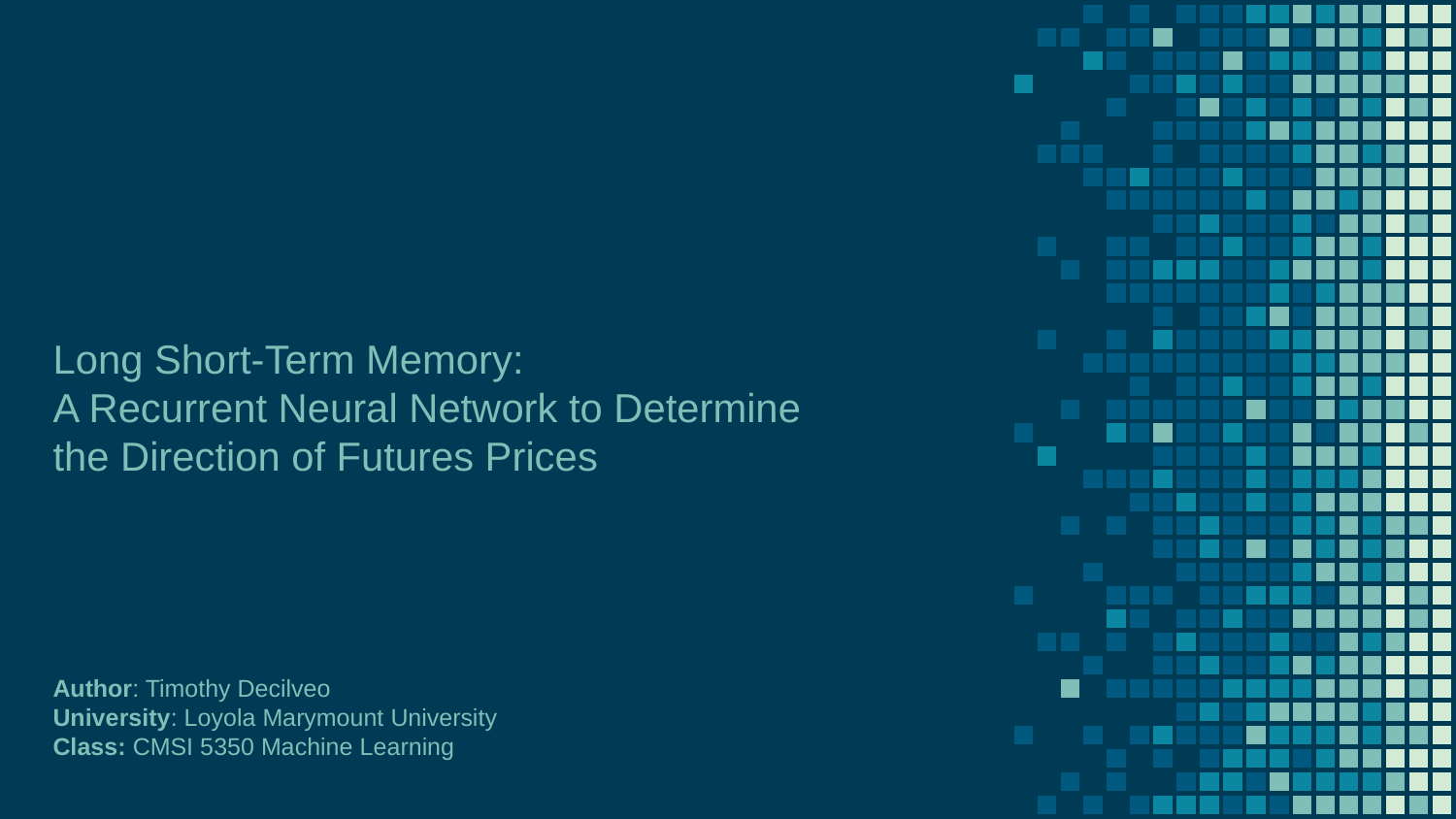

# Long Short-Term Memory: A Recurrent Neural Network to Determine the Direction of Futures Prices Author: Timothy Decilveo University: Loyola Marymount University Class: CMSI 5350 Machine Learning